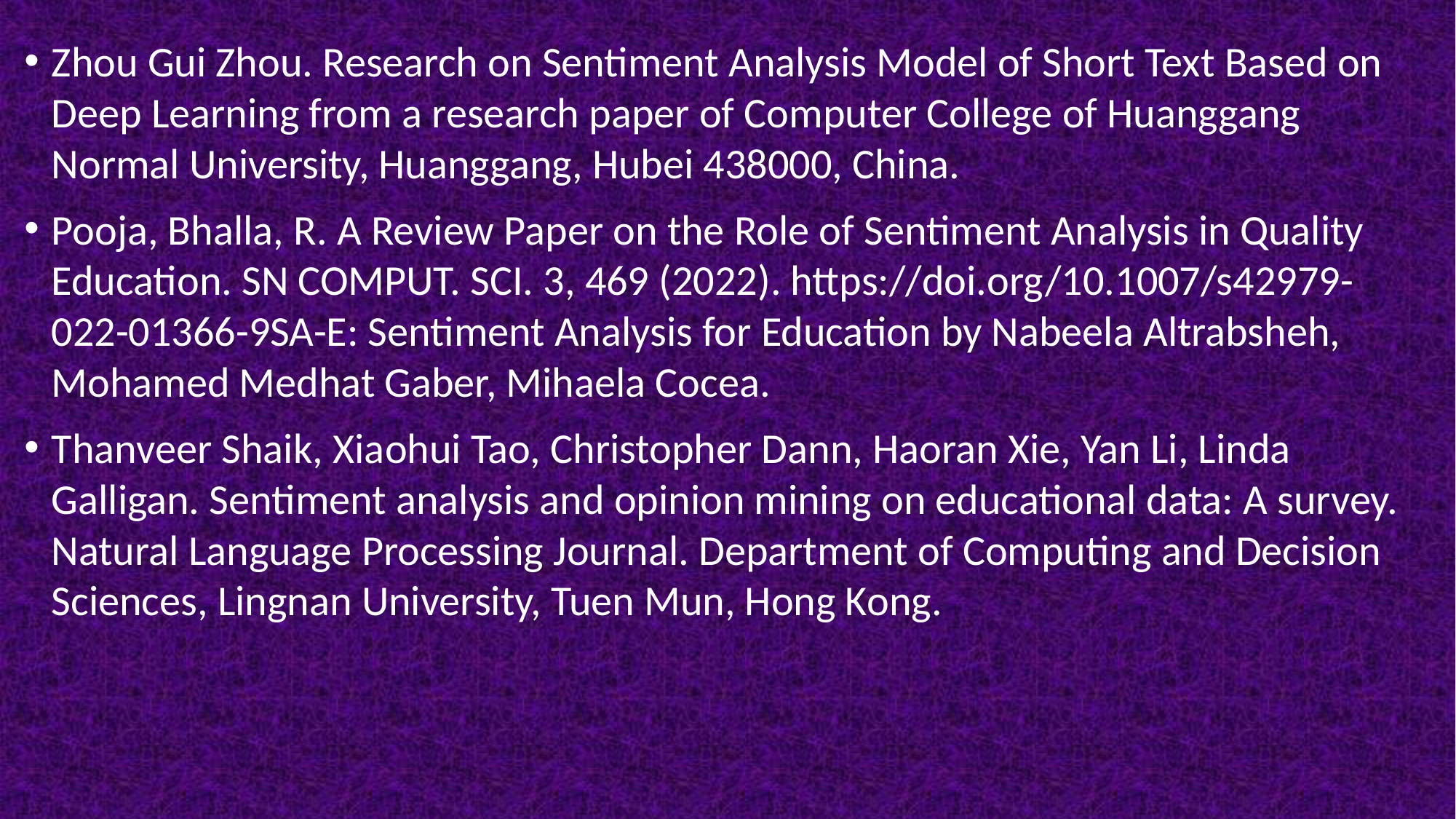

Zhou Gui Zhou. Research on Sentiment Analysis Model of Short Text Based on Deep Learning from a research paper of Computer College of Huanggang Normal University, Huanggang, Hubei 438000, China.
Pooja, Bhalla, R. A Review Paper on the Role of Sentiment Analysis in Quality Education. SN COMPUT. SCI. 3, 469 (2022). https://doi.org/10.1007/s42979-022-01366-9SA-E: Sentiment Analysis for Education by Nabeela Altrabsheh, Mohamed Medhat Gaber, Mihaela Cocea.
Thanveer Shaik, Xiaohui Tao, Christopher Dann, Haoran Xie, Yan Li, Linda Galligan. Sentiment analysis and opinion mining on educational data: A survey. Natural Language Processing Journal. Department of Computing and Decision Sciences, Lingnan University, Tuen Mun, Hong Kong.